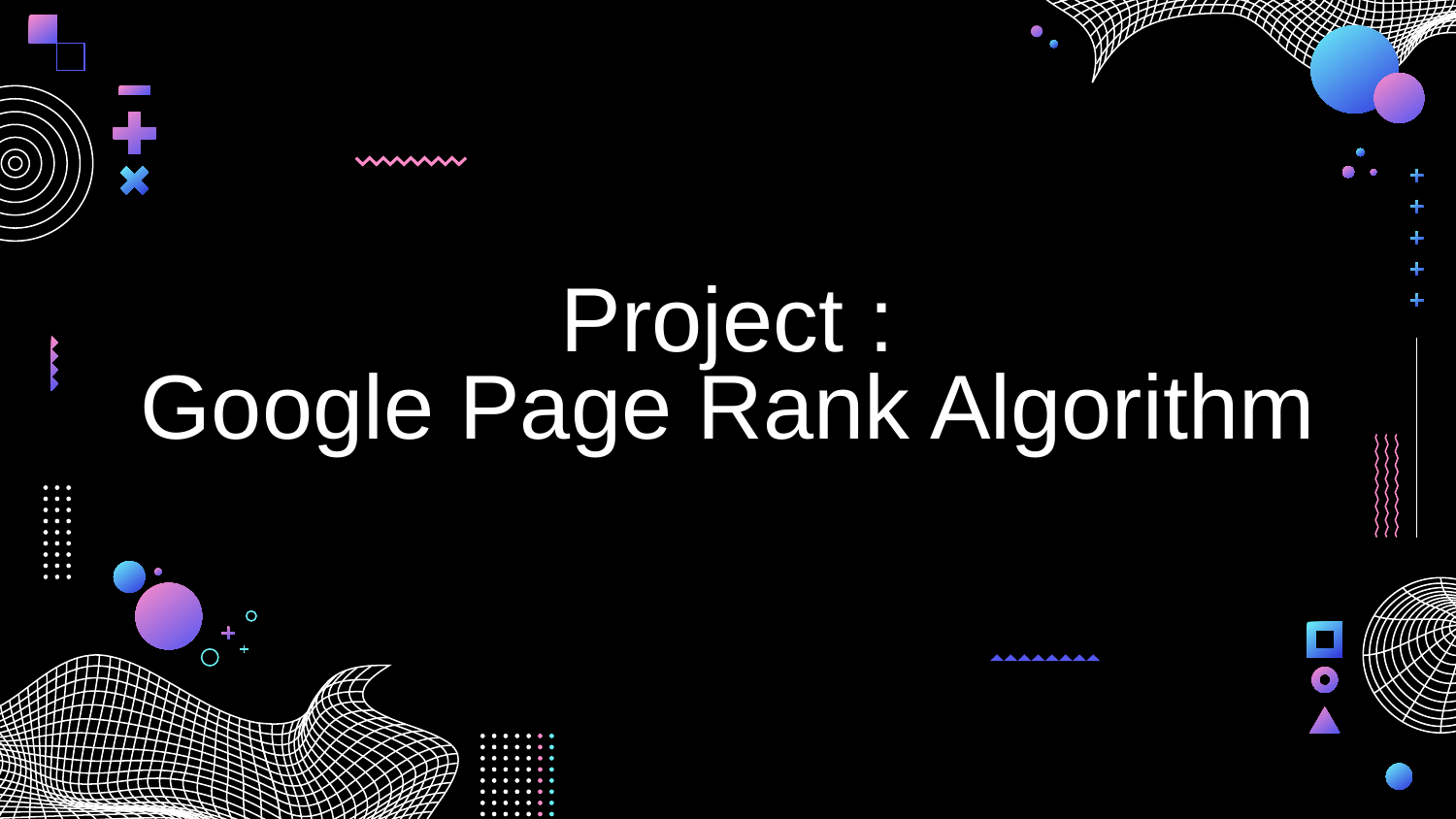

# Project : Google Page Rank Algorithm